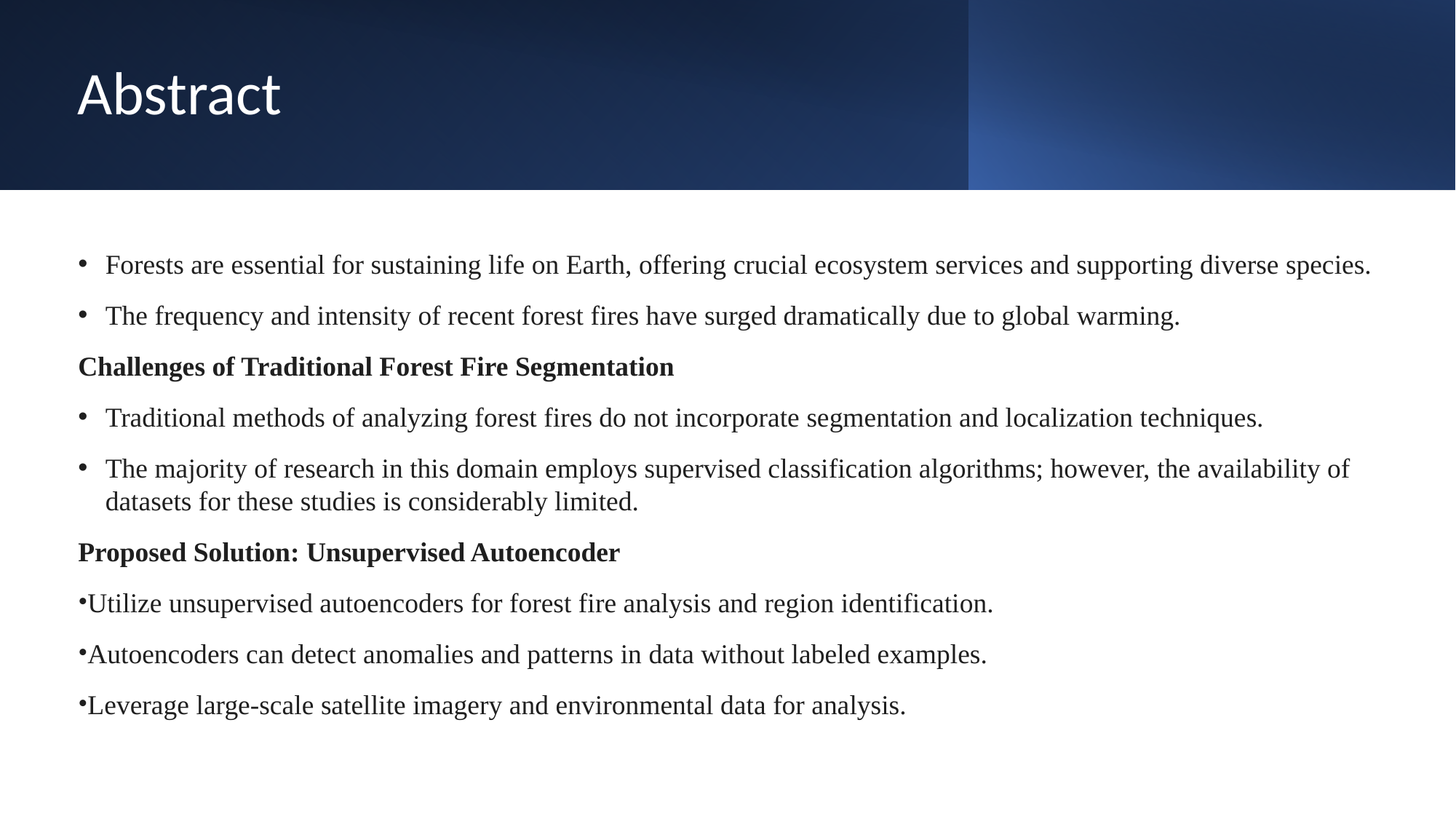

# Abstract
Forests are essential for sustaining life on Earth, offering crucial ecosystem services and supporting diverse species.
The frequency and intensity of recent forest fires have surged dramatically due to global warming.
Challenges of Traditional Forest Fire Segmentation
Traditional methods of analyzing forest fires do not incorporate segmentation and localization techniques.
The majority of research in this domain employs supervised classification algorithms; however, the availability of datasets for these studies is considerably limited.
Proposed Solution: Unsupervised Autoencoder
Utilize unsupervised autoencoders for forest fire analysis and region identification.
Autoencoders can detect anomalies and patterns in data without labeled examples.
Leverage large-scale satellite imagery and environmental data for analysis.